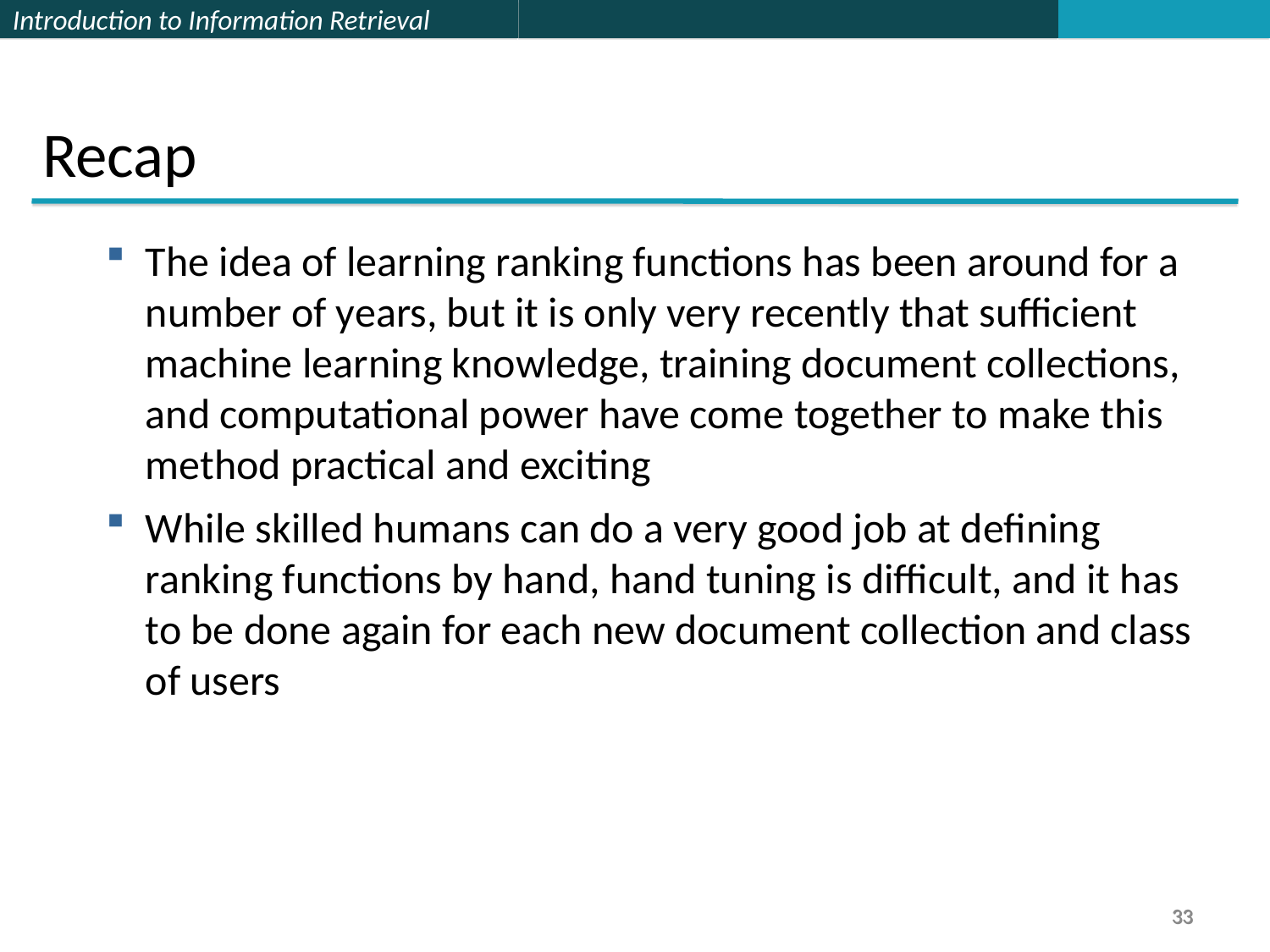

Recap
The idea of learning ranking functions has been around for a number of years, but it is only very recently that sufficient machine learning knowledge, training document collections, and computational power have come together to make this method practical and exciting
While skilled humans can do a very good job at defining ranking functions by hand, hand tuning is difficult, and it has to be done again for each new document collection and class of users

33
33